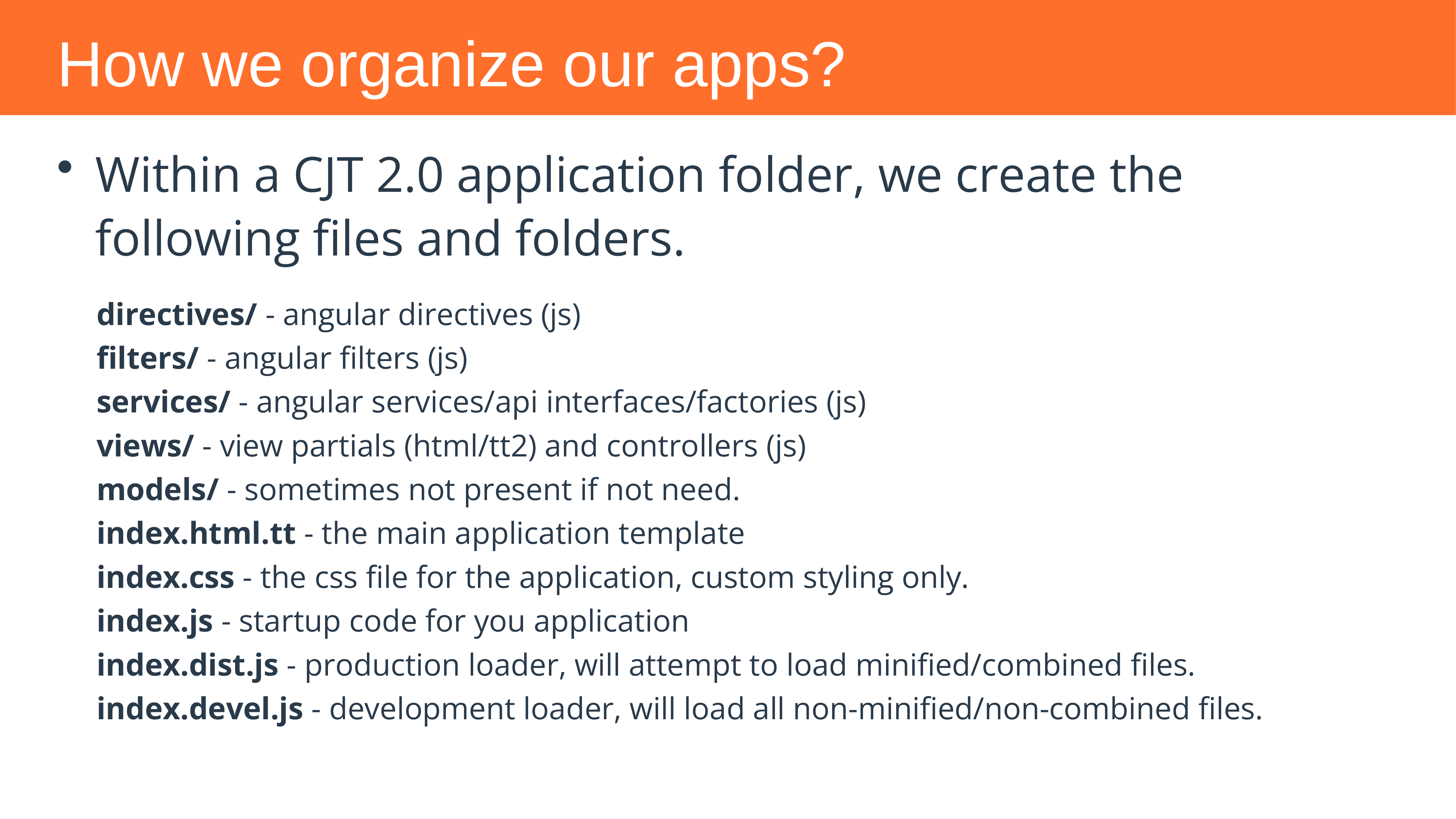

# How we organize our apps?
Within a CJT 2.0 application folder, we create the following files and folders.

     directives/ - angular directives (js)
     filters/ - angular filters (js)
     services/ - angular services/api interfaces/factories (js)
     views/ - view partials (html/tt2) and controllers (js)
     models/ - sometimes not present if not need.
     index.html.tt - the main application template
     index.css - the css file for the application, custom styling only.
     index.js - startup code for you application
     index.dist.js - production loader, will attempt to load minified/combined files.
     index.devel.js - development loader, will load all non-minified/non-combined files.